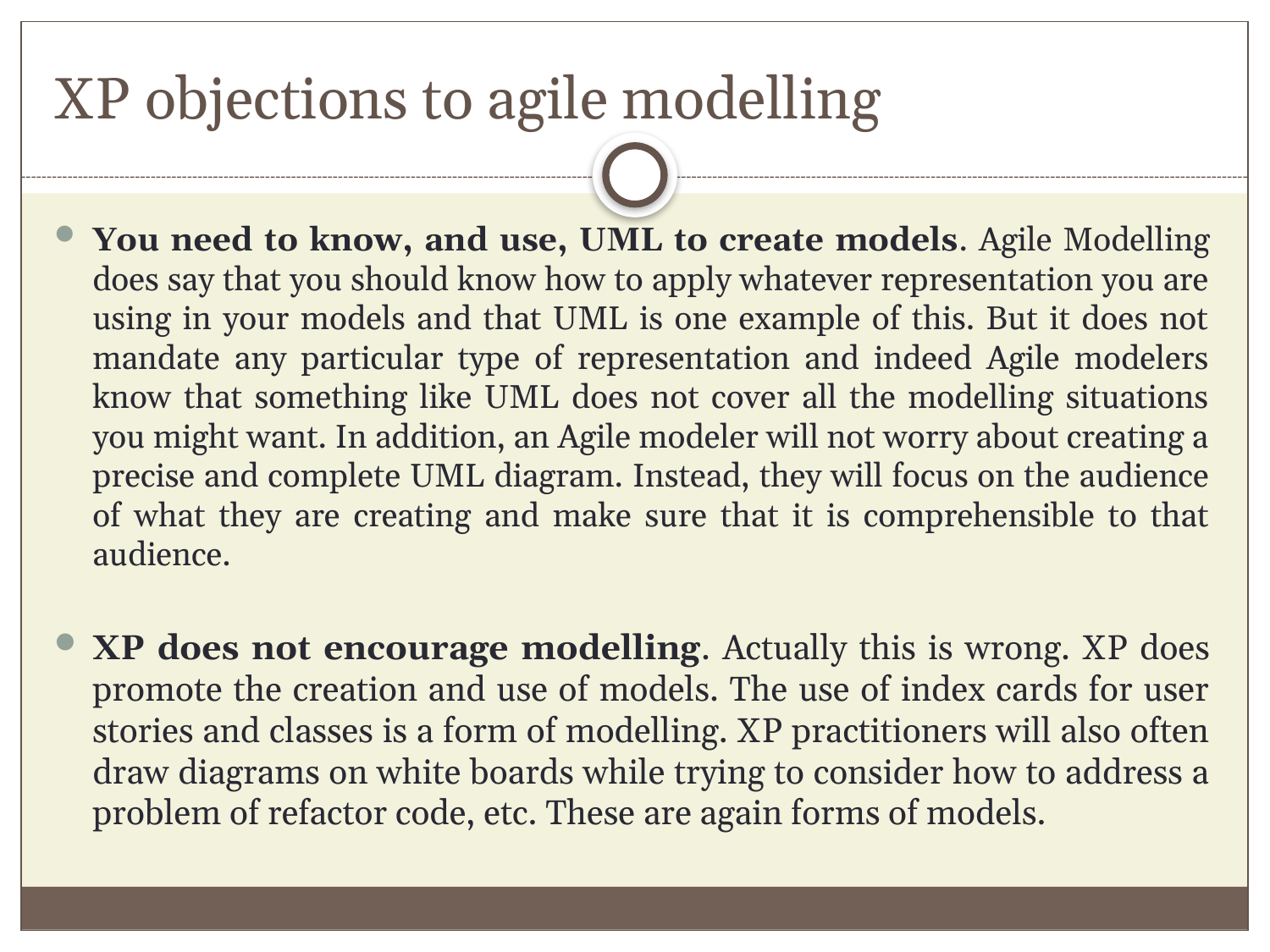

# XP objections to agile modelling
You need to know, and use, UML to create models. Agile Modelling does say that you should know how to apply whatever representation you are using in your models and that UML is one example of this. But it does not mandate any particular type of representation and indeed Agile modelers know that something like UML does not cover all the modelling situations you might want. In addition, an Agile modeler will not worry about creating a precise and complete UML diagram. Instead, they will focus on the audience of what they are creating and make sure that it is comprehensible to that audience.

XP does not encourage modelling. Actually this is wrong. XP does promote the creation and use of models. The use of index cards for user stories and classes is a form of modelling. XP practitioners will also often draw diagrams on white boards while trying to consider how to address a problem of refactor code, etc. These are again forms of models.